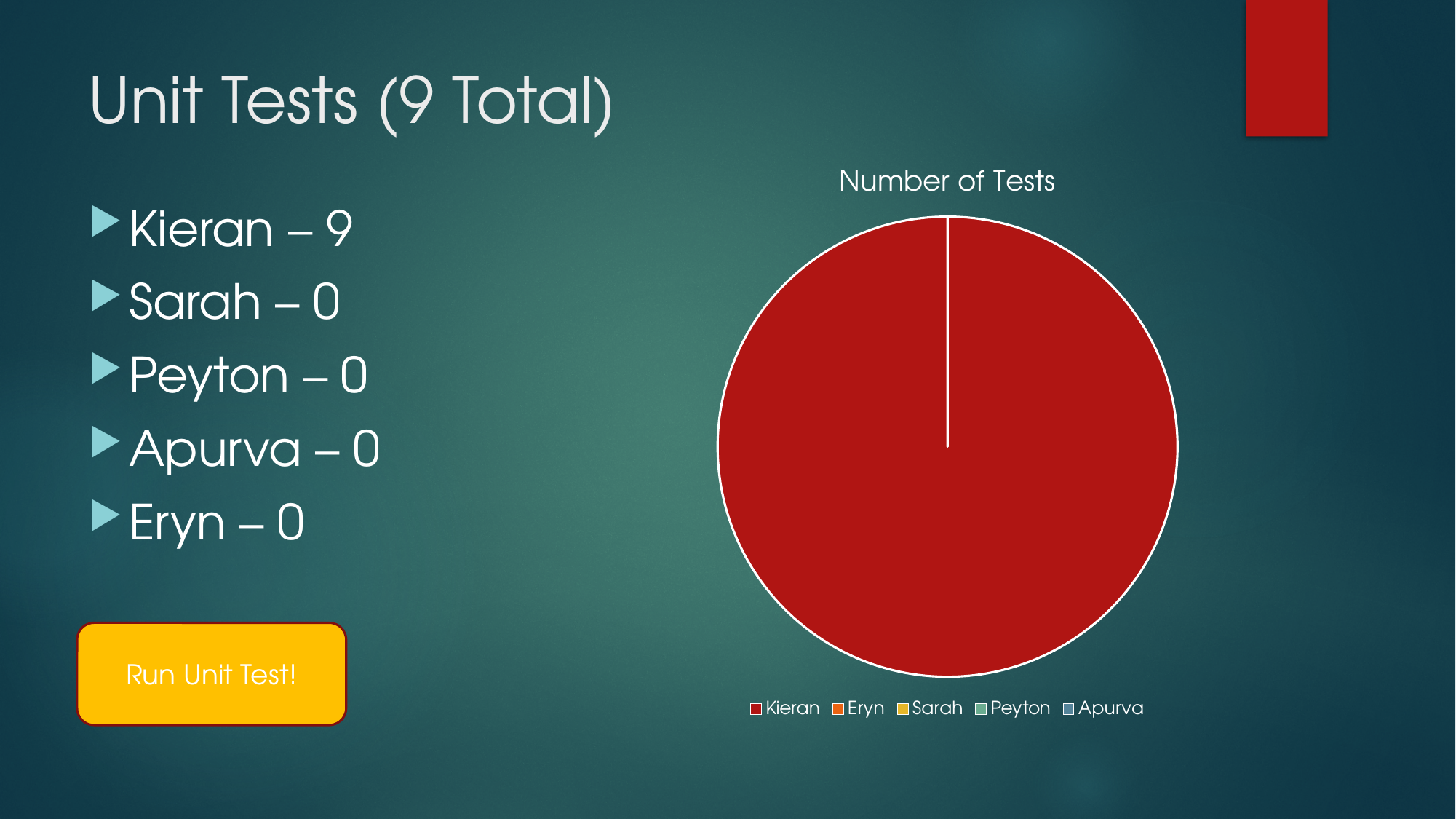

# Unit Tests (9 Total)

### Chart: Number of Tests

| Category | Sales |
|---|---|
| Kieran | 10.0 |
| Eryn | 0.0 |
| Sarah | 0.0 |
| Peyton | 0.0 |
| Apurva | 0.0 |
Kieran – 9
Sarah – 0
Peyton – 0
Apurva – 0
Eryn – 0

Run Unit Test!